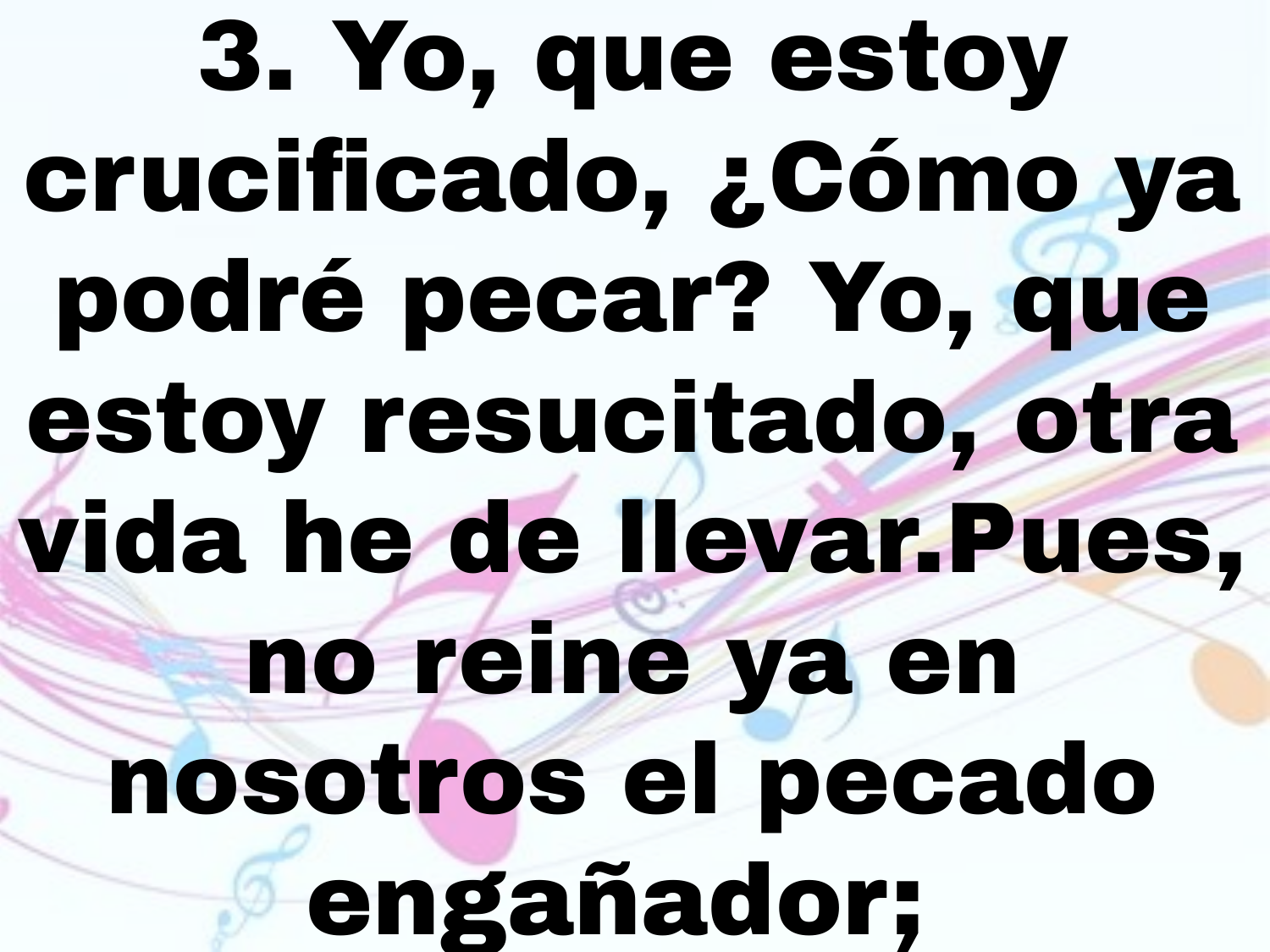

3. Yo, que estoy crucificado, ¿Cómo ya
podré pecar? Yo, que estoy resucitado, otra vida he de llevar.Pues, no reine ya en nosotros el pecado engañador;